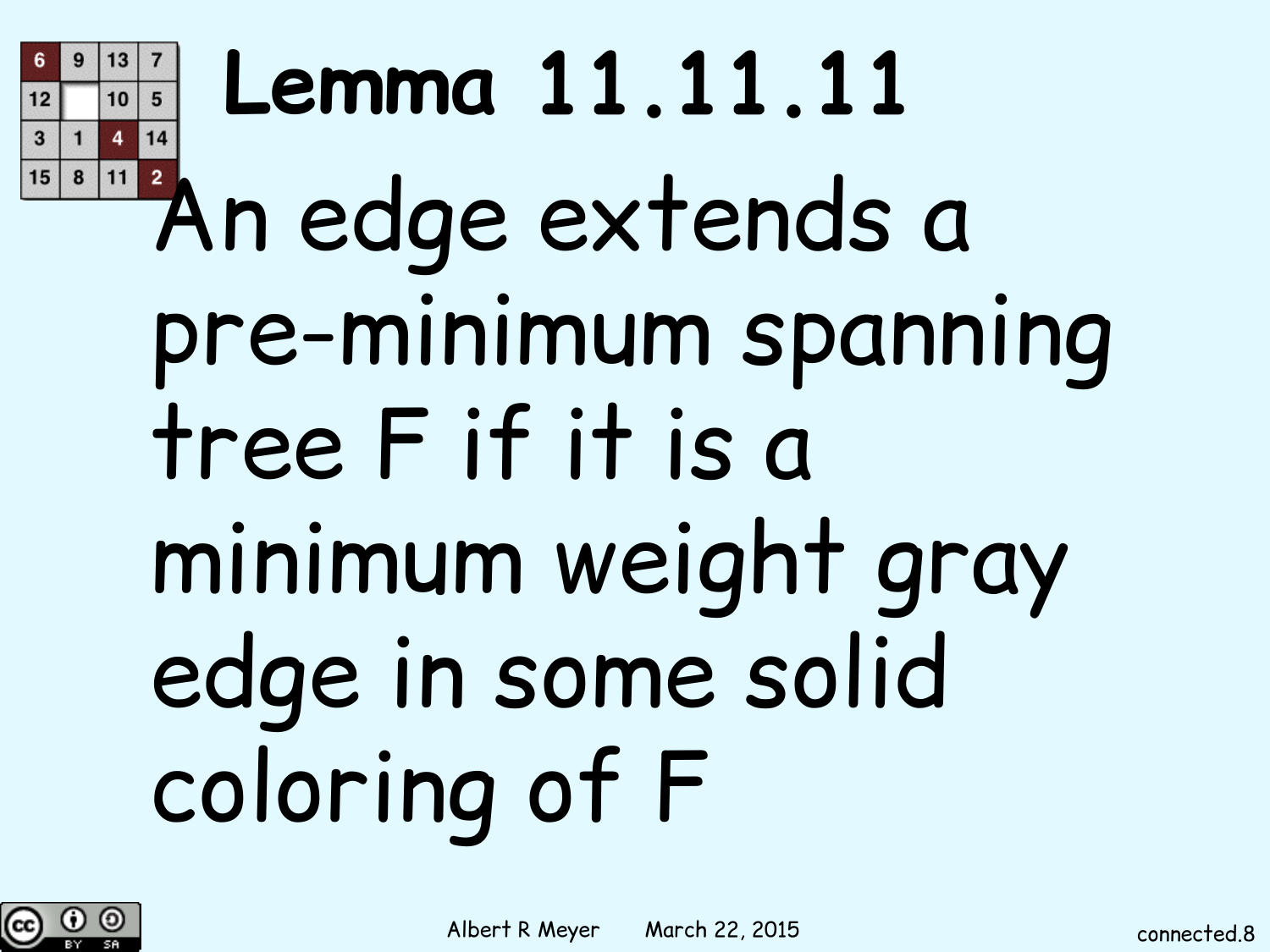

# Lemma 11.11.11
An edge extends a pre-minimum spanning tree F if it is a minimum weight gray edge in some solid coloring of F
connected.8